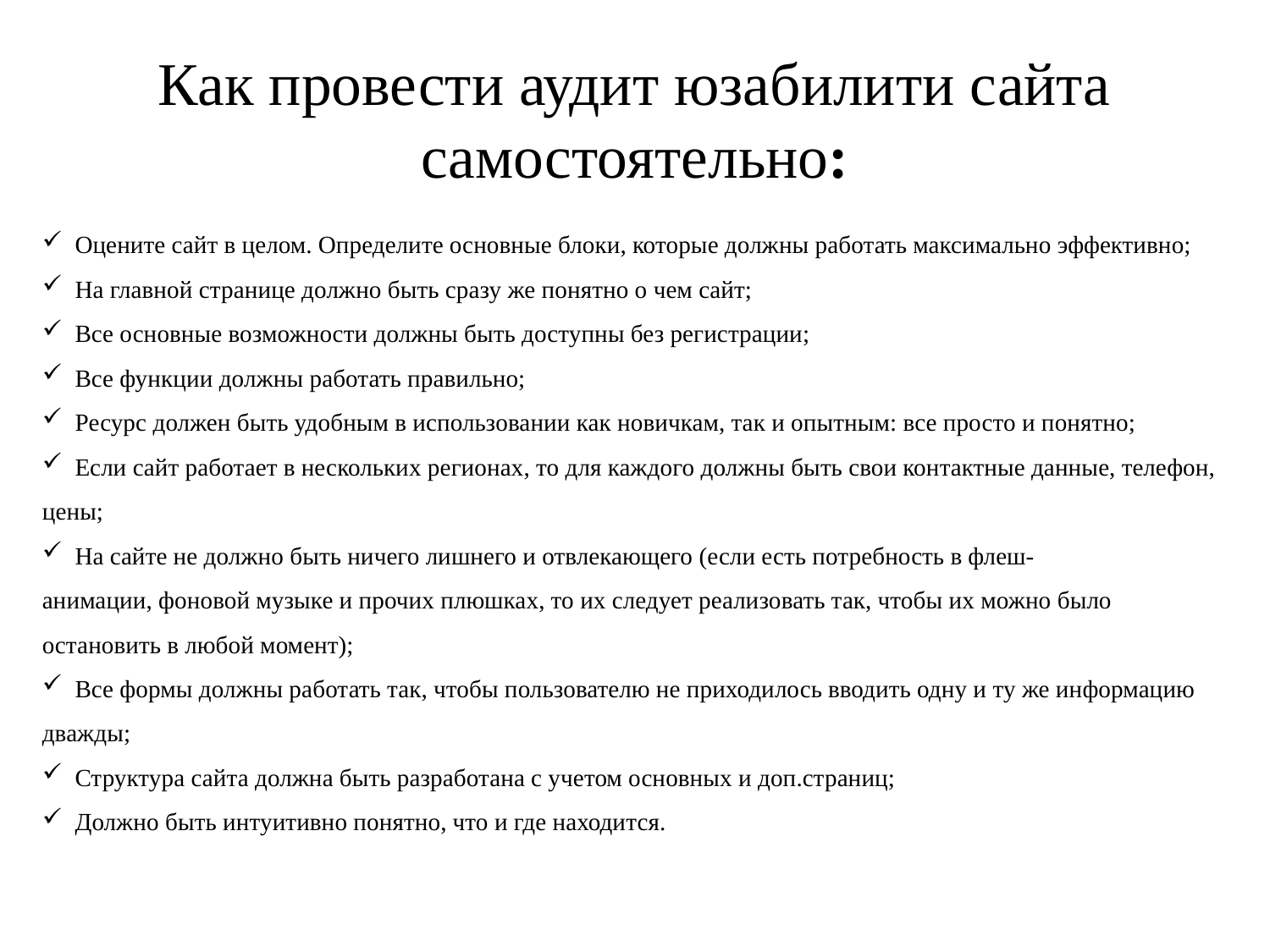

# Как провести аудит юзабилити сайта самостоятельно:
  Оцените сайт в целом. Определите основные блоки, которые должны работать максимально эффективно;
  На главной странице должно быть сразу же понятно о чем сайт;
  Все основные возможности должны быть доступны без регистрации;
  Все функции должны работать правильно;
  Ресурс должен быть удобным в использовании как новичкам, так и опытным: все просто и понятно;
  Если сайт работает в нескольких регионах, то для каждого должны быть свои контактные данные, телефон, цены;
  На сайте не должно быть ничего лишнего и отвлекающего (если есть потребность в флеш-анимации, фоновой музыке и прочих плюшках, то их следует реализовать так, чтобы их можно было остановить в любой момент);
  Все формы должны работать так, чтобы пользователю не приходилось вводить одну и ту же информацию дважды;
  Структура сайта должна быть разработана с учетом основных и доп.страниц;
  Должно быть интуитивно понятно, что и где находится.